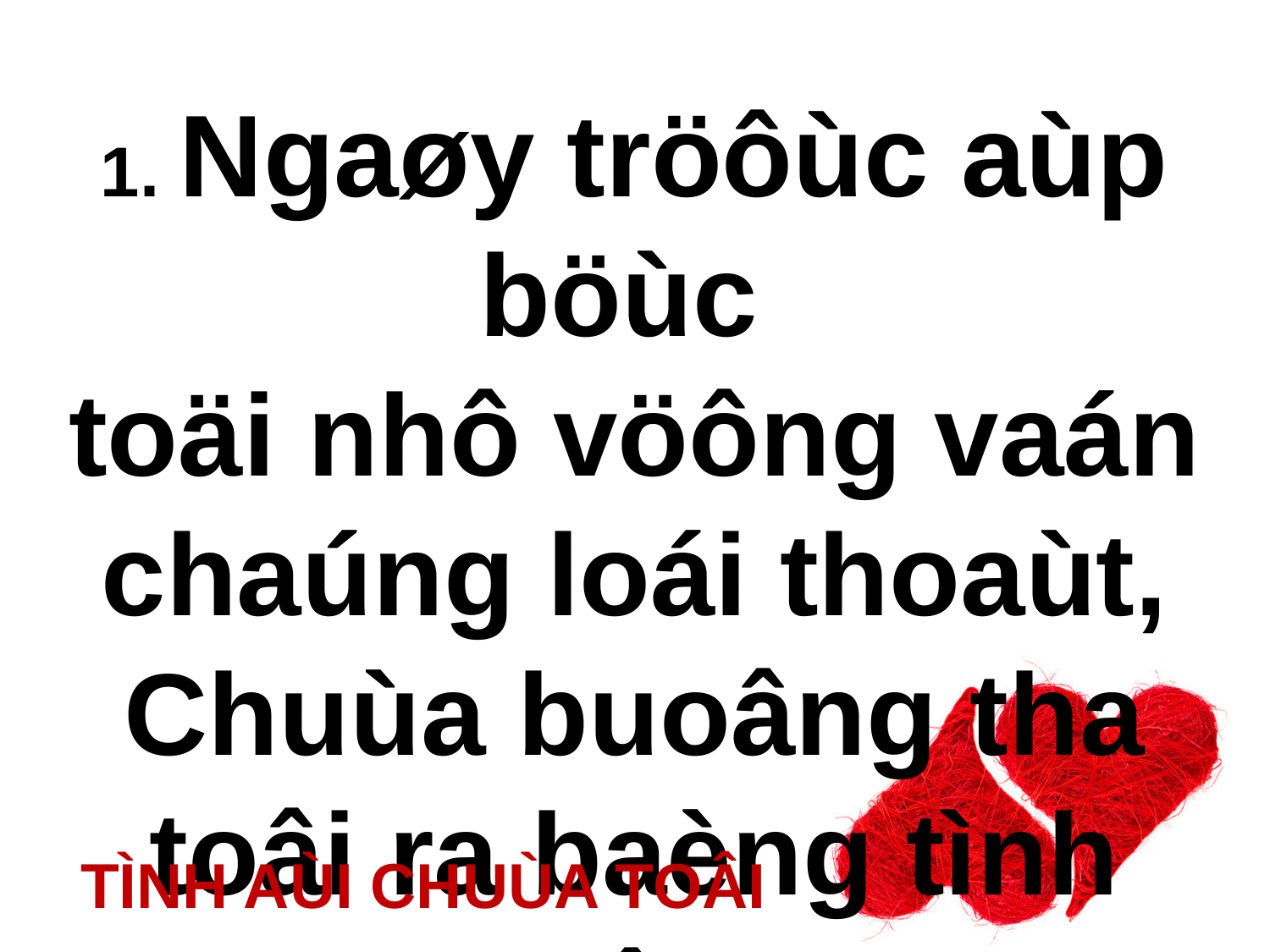

1. Ngaøy tröôùc aùp böùc
toäi nhô vöông vaán chaúng loái thoaùt, Chuùa buoâng tha toâi ra baèng tình yeâu.
TÌNH AÙI CHUÙA TOÂI